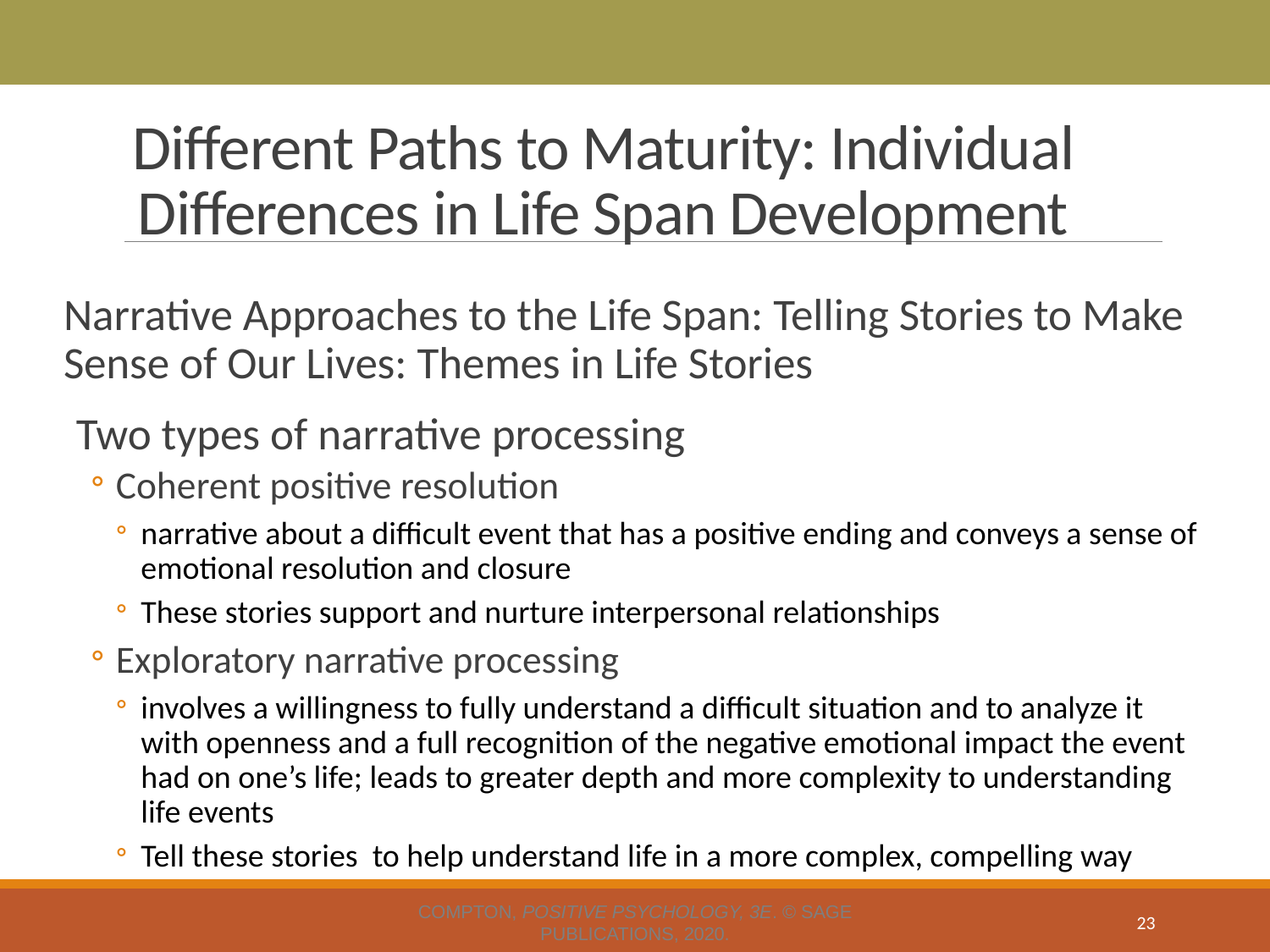

# Different Paths to Maturity: Individual Differences in Life Span Development
Narrative Approaches to the Life Span: Telling Stories to Make Sense of Our Lives: Themes in Life Stories
Two types of narrative processing
Coherent positive resolution
narrative about a difficult event that has a positive ending and conveys a sense of emotional resolution and closure
These stories support and nurture interpersonal relationships
Exploratory narrative processing
involves a willingness to fully understand a difficult situation and to analyze it with openness and a full recognition of the negative emotional impact the event had on one’s life; leads to greater depth and more complexity to understanding life events
Tell these stories  to help understand life in a more complex, compelling way

Compton, Positive Psychology, 3e. © SAGE Publications, 2020.
23